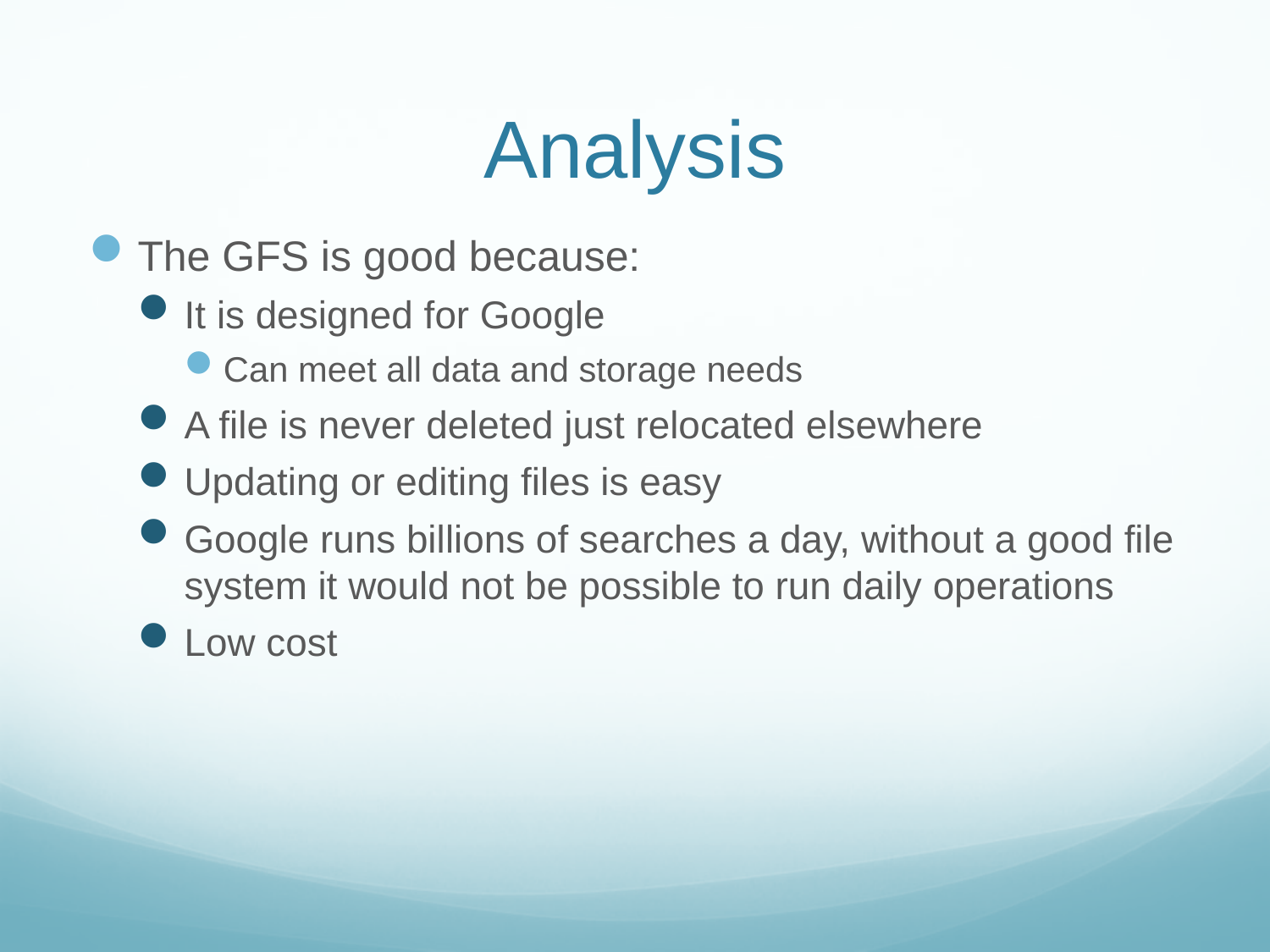

# Analysis
The GFS is good because:
It is designed for Google
Can meet all data and storage needs
A file is never deleted just relocated elsewhere
Updating or editing files is easy
Google runs billions of searches a day, without a good file system it would not be possible to run daily operations
Low cost